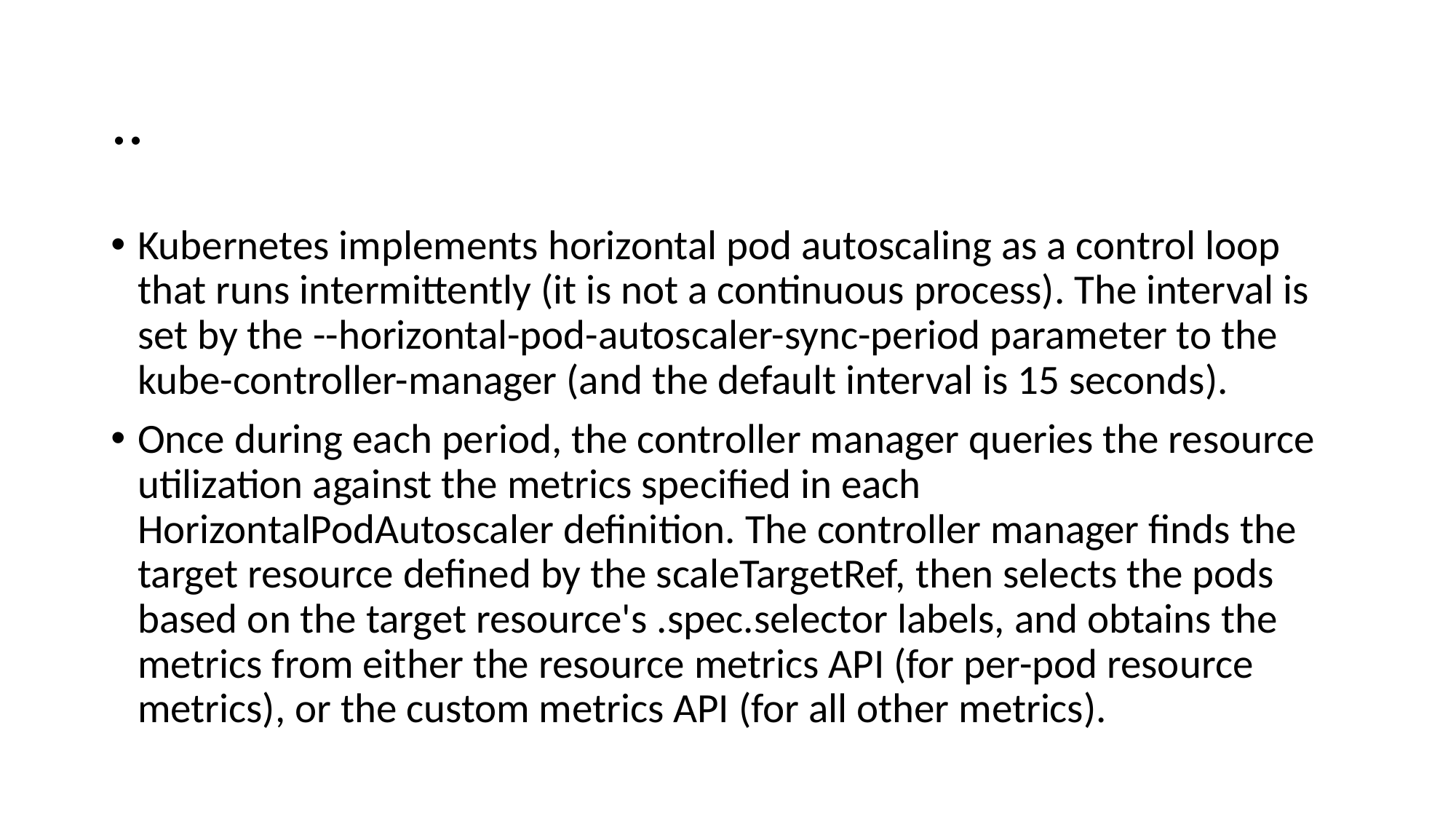

# ..
Kubernetes implements horizontal pod autoscaling as a control loop that runs intermittently (it is not a continuous process). The interval is set by the --horizontal-pod-autoscaler-sync-period parameter to the kube-controller-manager (and the default interval is 15 seconds).
Once during each period, the controller manager queries the resource utilization against the metrics specified in each HorizontalPodAutoscaler definition. The controller manager finds the target resource defined by the scaleTargetRef, then selects the pods based on the target resource's .spec.selector labels, and obtains the metrics from either the resource metrics API (for per-pod resource metrics), or the custom metrics API (for all other metrics).